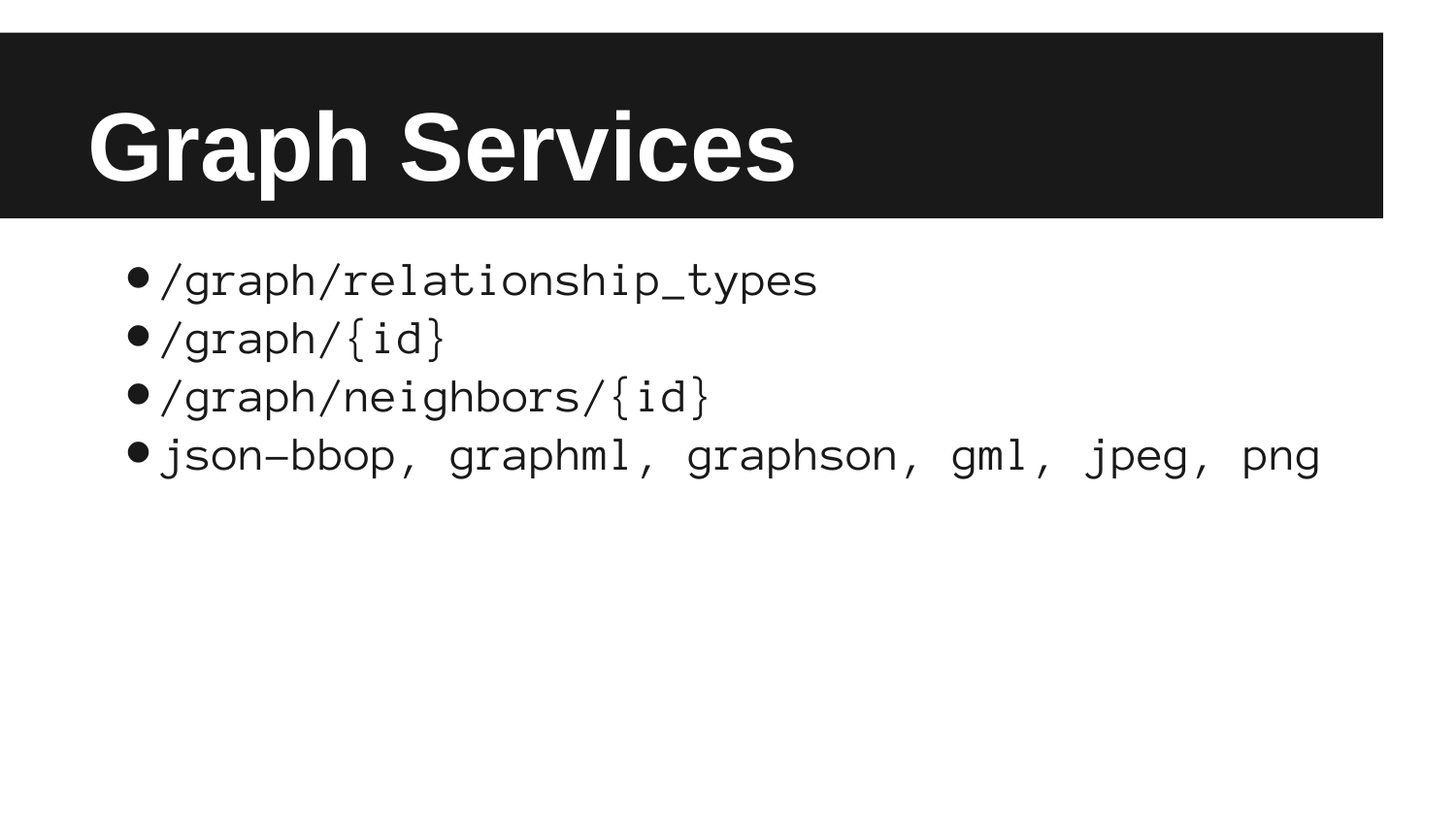

# Graph Services
/graph/relationship_types
/graph/{id}
/graph/neighbors/{id}
json-bbop, graphml, graphson, gml, jpeg, png